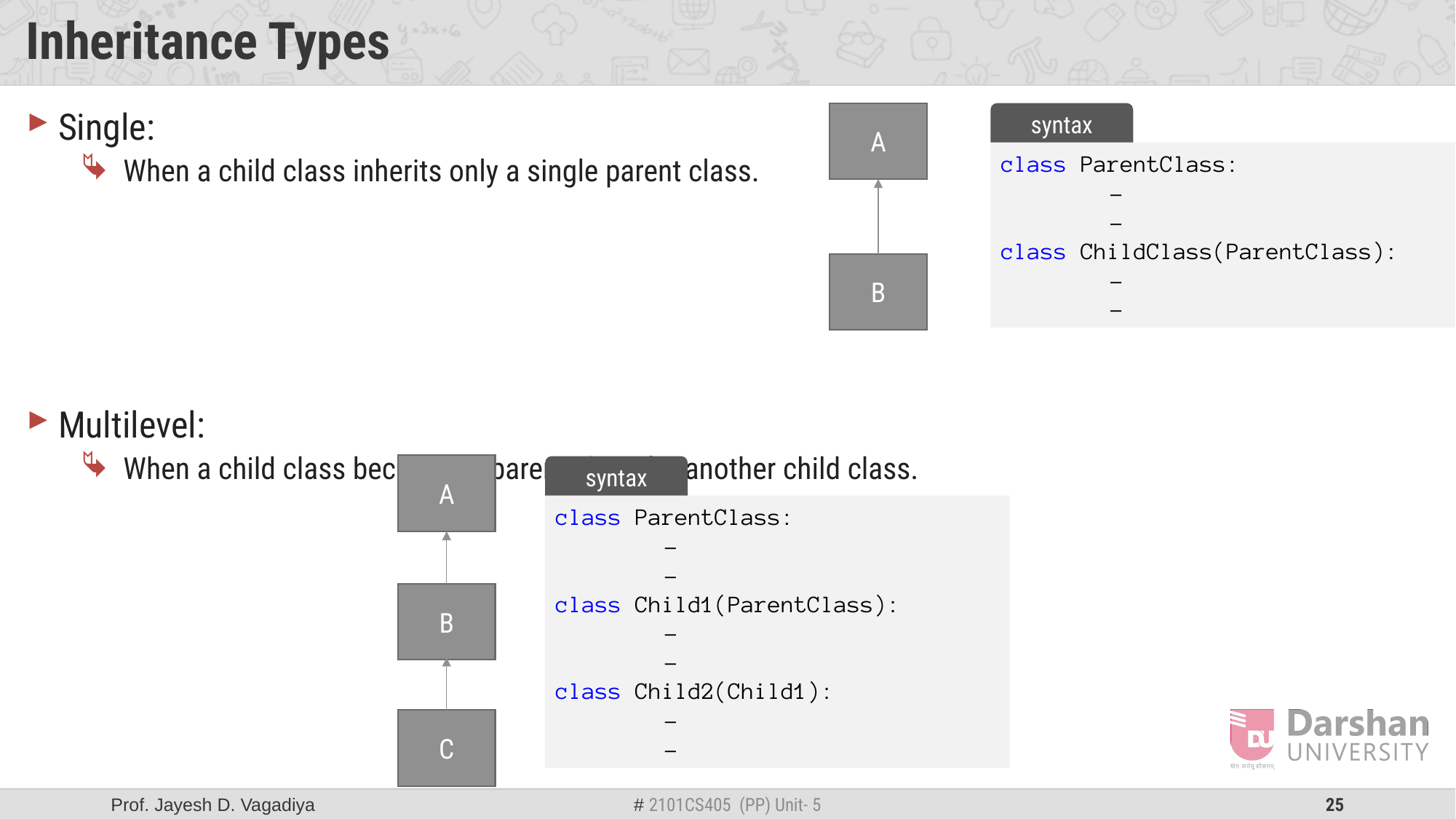

# Inheritance Types
A
syntax
Single:
When a child class inherits only a single parent class.

Multilevel:
When a child class becomes a parent class for another child class.

class ParentClass:
	-
	-
class ChildClass(ParentClass):
	-
	-
B
A
syntax
class ParentClass:
	-
	-
class Child1(ParentClass):
	-
	-
class Child2(Child1):
	-
	-
B
C